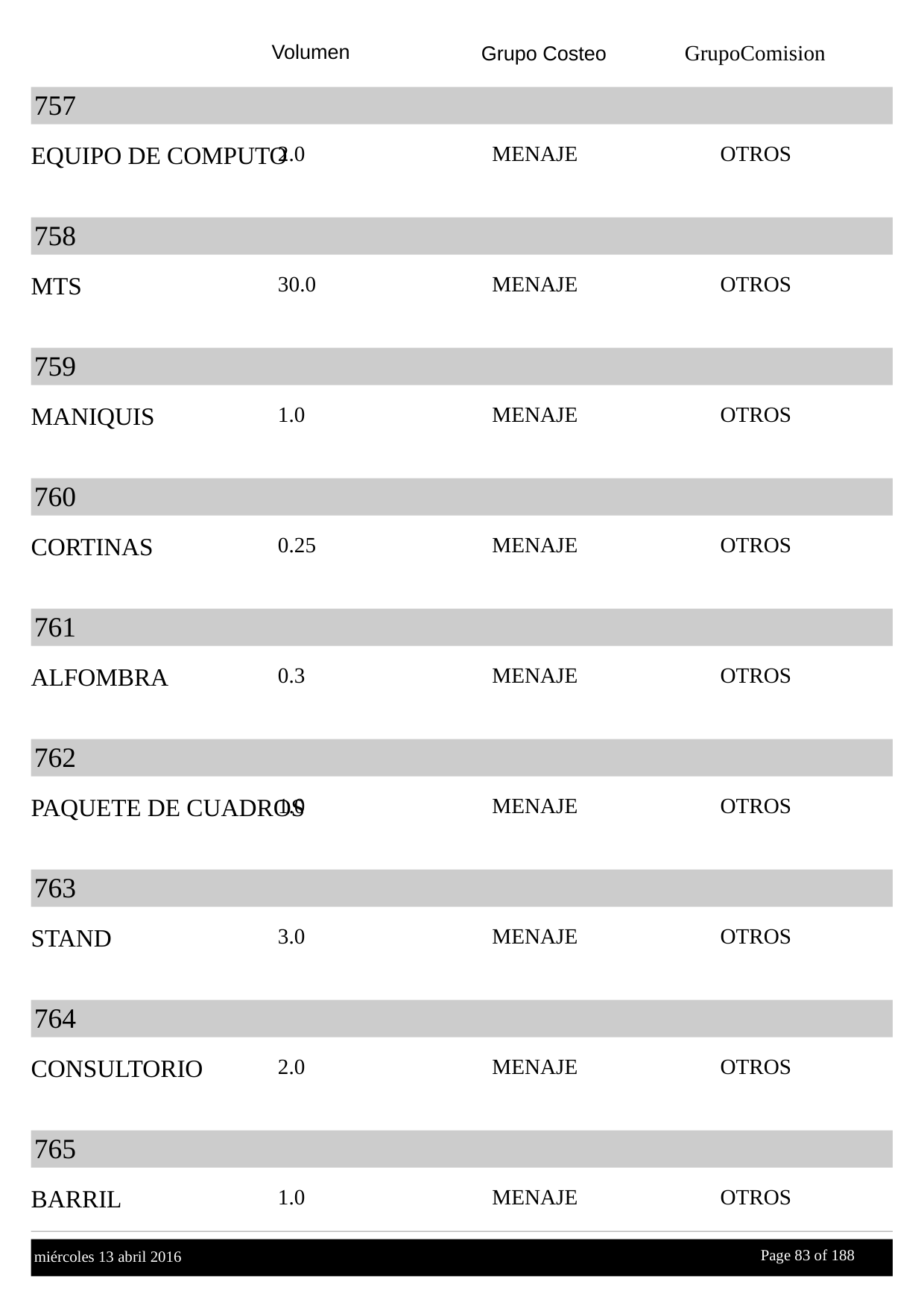

Volumen
GrupoComision
Grupo Costeo

757
EQUIPO DE COMPUTO
2.0
MENAJE
OTROS

758
MTS
30.0
MENAJE
OTROS

759
MANIQUIS
1.0
MENAJE
OTROS

760
CORTINAS
0.25
MENAJE
OTROS

761
ALFOMBRA
0.3
MENAJE
OTROS

762
PAQUETE DE CUADROS
1.0
MENAJE
OTROS

763
STAND
3.0
MENAJE
OTROS

764
CONSULTORIO
2.0
MENAJE
OTROS

765
BARRIL
1.0
MENAJE
OTROS

Page 83 of
 188
miércoles 13 abril 2016